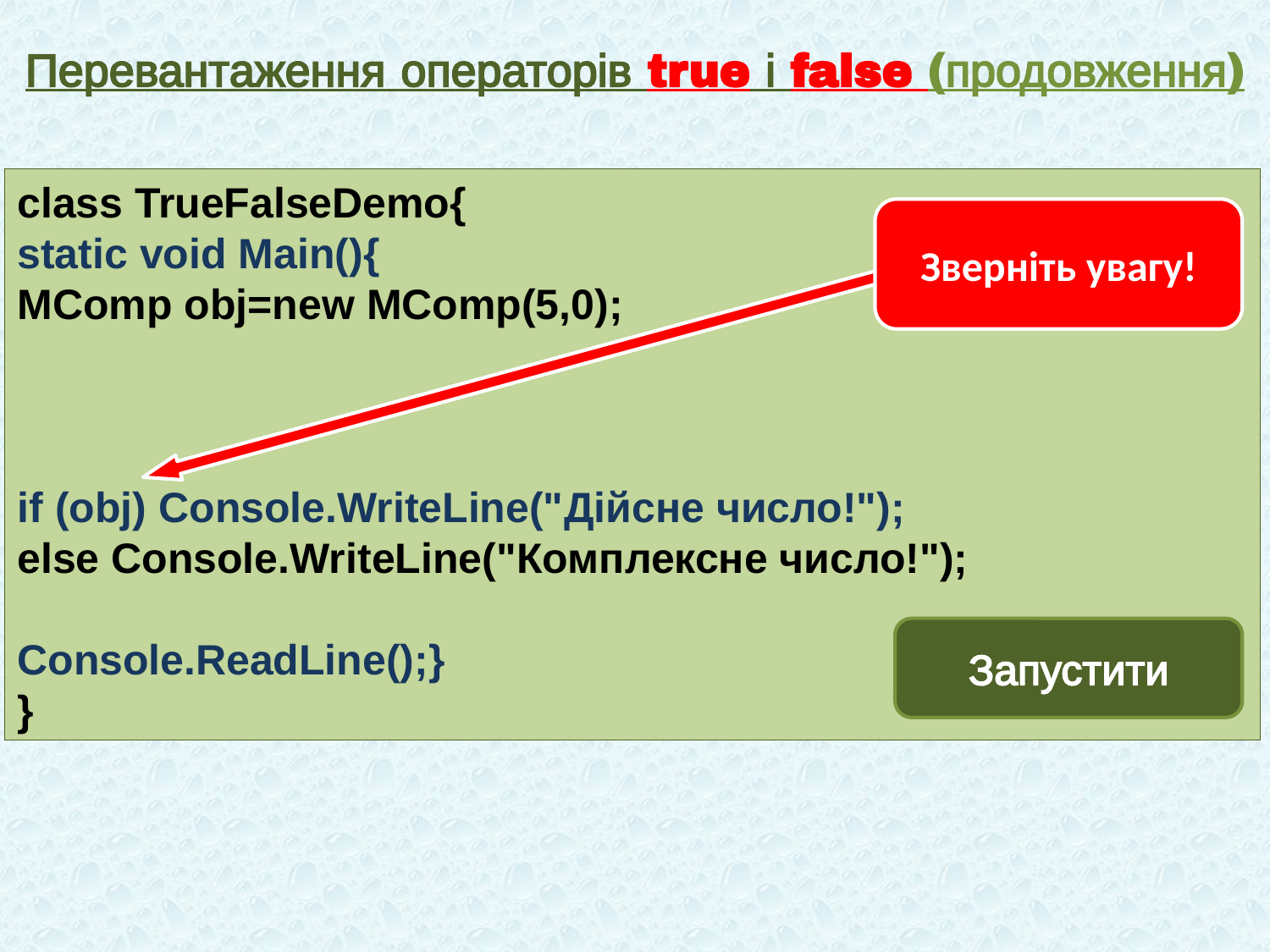

# Перевантаження операторів true і false (продовження)
class TrueFalseDemo{
static void Main(){
MComp obj=new MComp(5,0);

if (obj) Console.WriteLine("Дiйсне число!");
else Console.WriteLine("Комплексне число!");

Console.ReadLine();}
}
Зверніть увагу!

Запустити